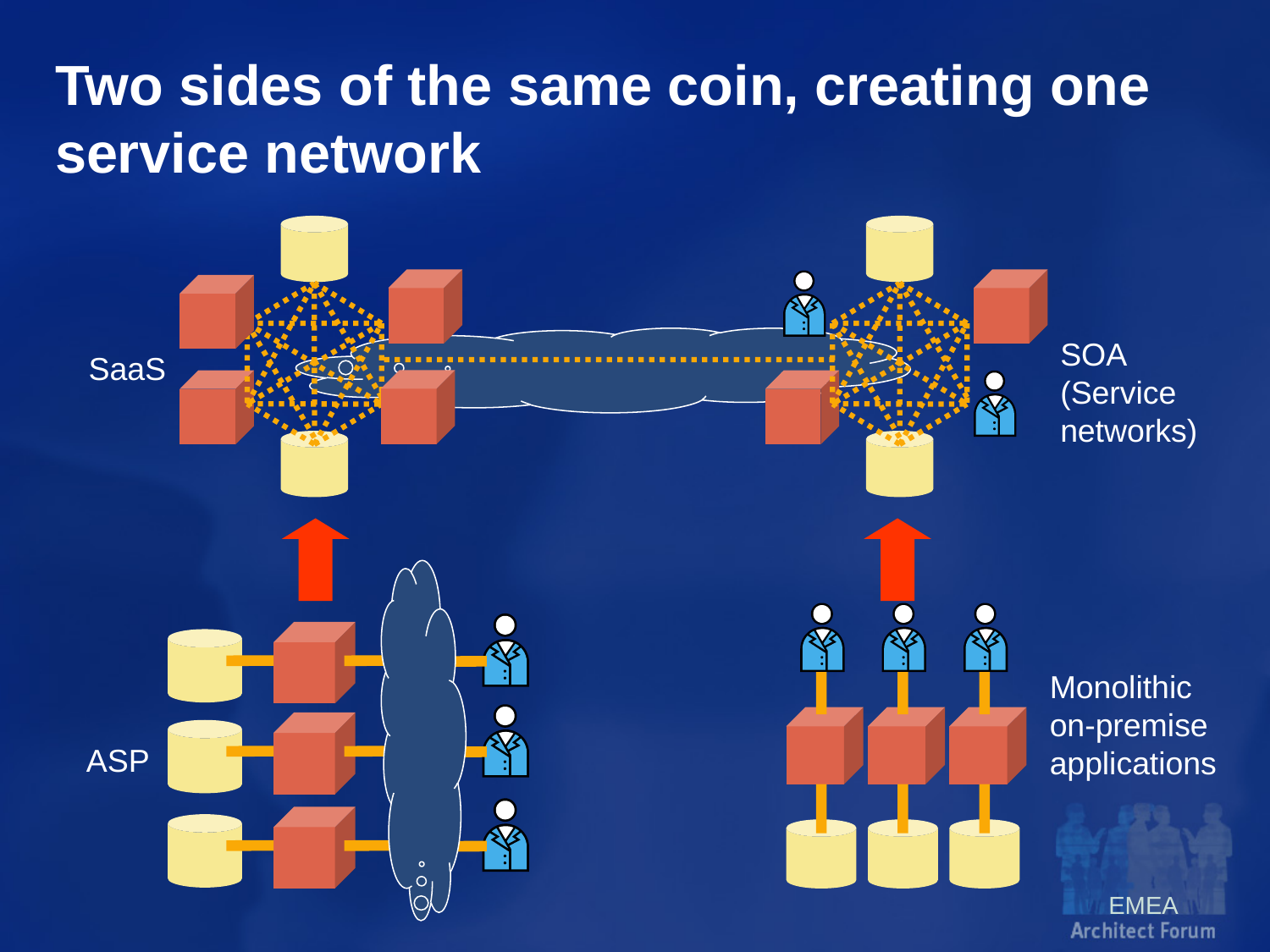

# Two sides of the same coin, creating one service network

SOA
(Service networks)
SaaS

Monolithic on-premise applications

ASP